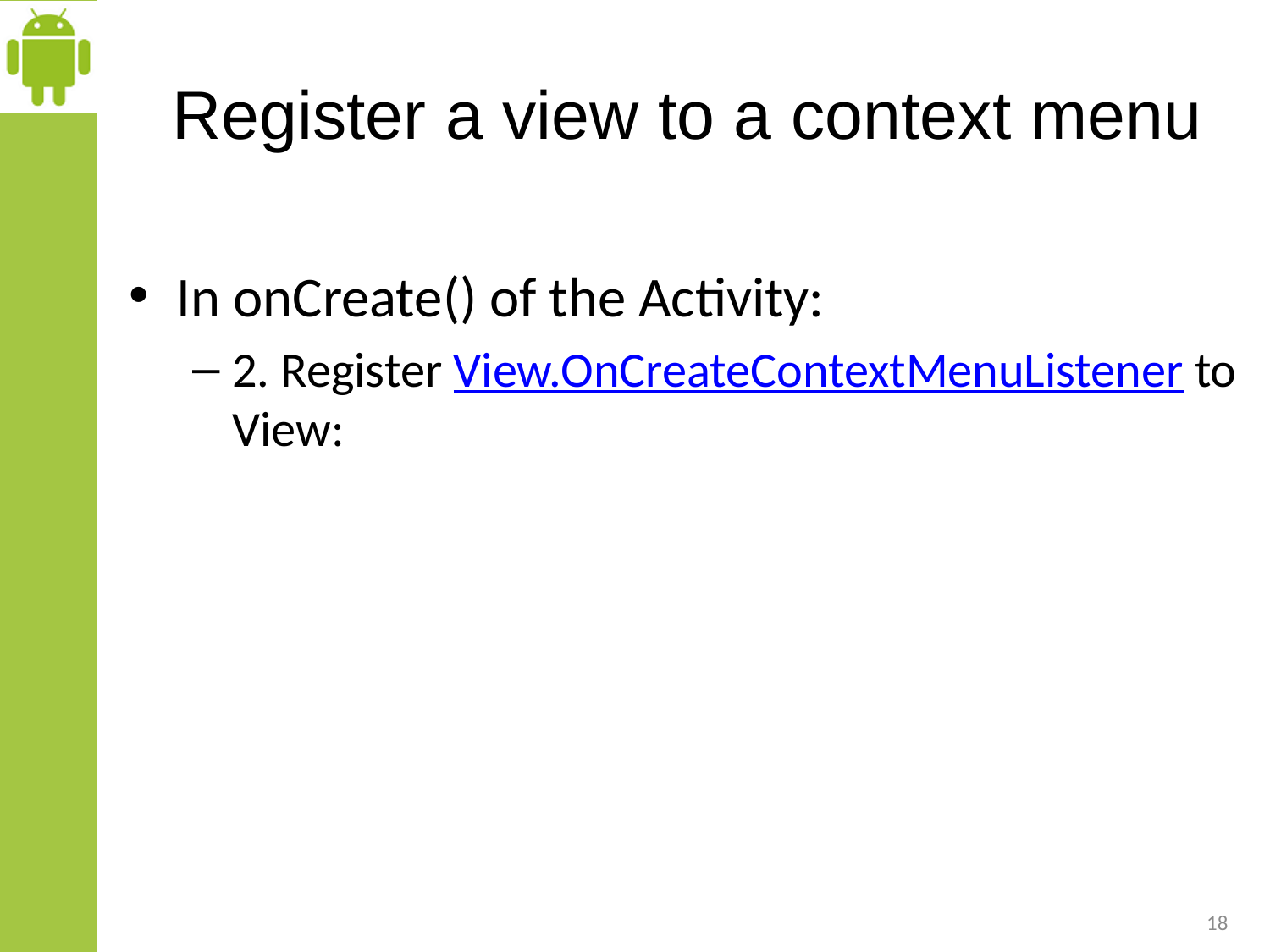

# Register a view to a context menu
In onCreate() of the Activity:
2. Register View.OnCreateContextMenuListener to View:

18